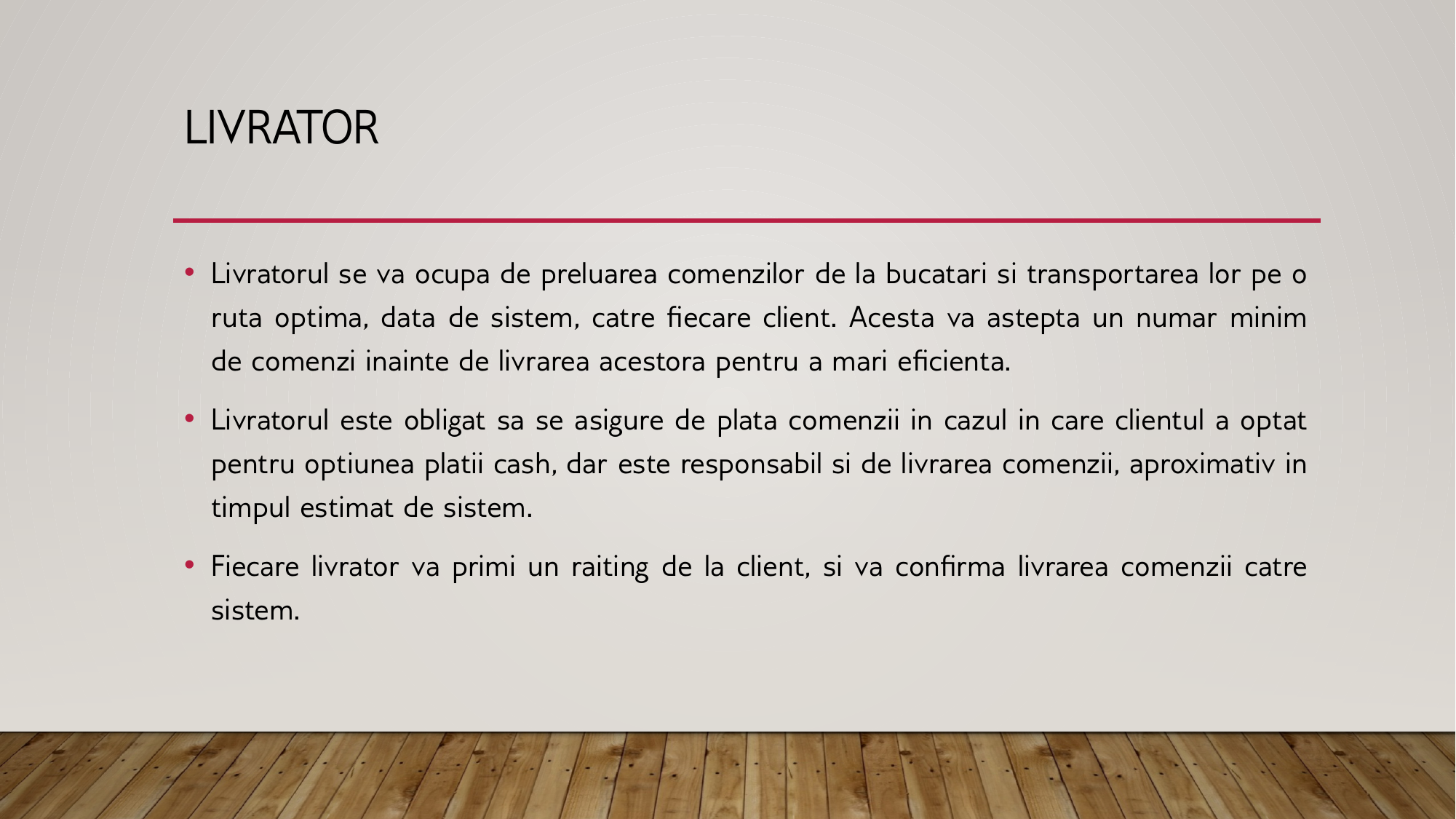

# Livrator
Livratorul se va ocupa de preluarea comenzilor de la bucatari si transportarea lor pe o ruta optima, data de sistem, catre fiecare client. Acesta va astepta un numar minim de comenzi inainte de livrarea acestora pentru a mari eficienta.
Livratorul este obligat sa se asigure de plata comenzii in cazul in care clientul a optat pentru optiunea platii cash, dar este responsabil si de livrarea comenzii, aproximativ in timpul estimat de sistem.
Fiecare livrator va primi un raiting de la client, si va confirma livrarea comenzii catre sistem.